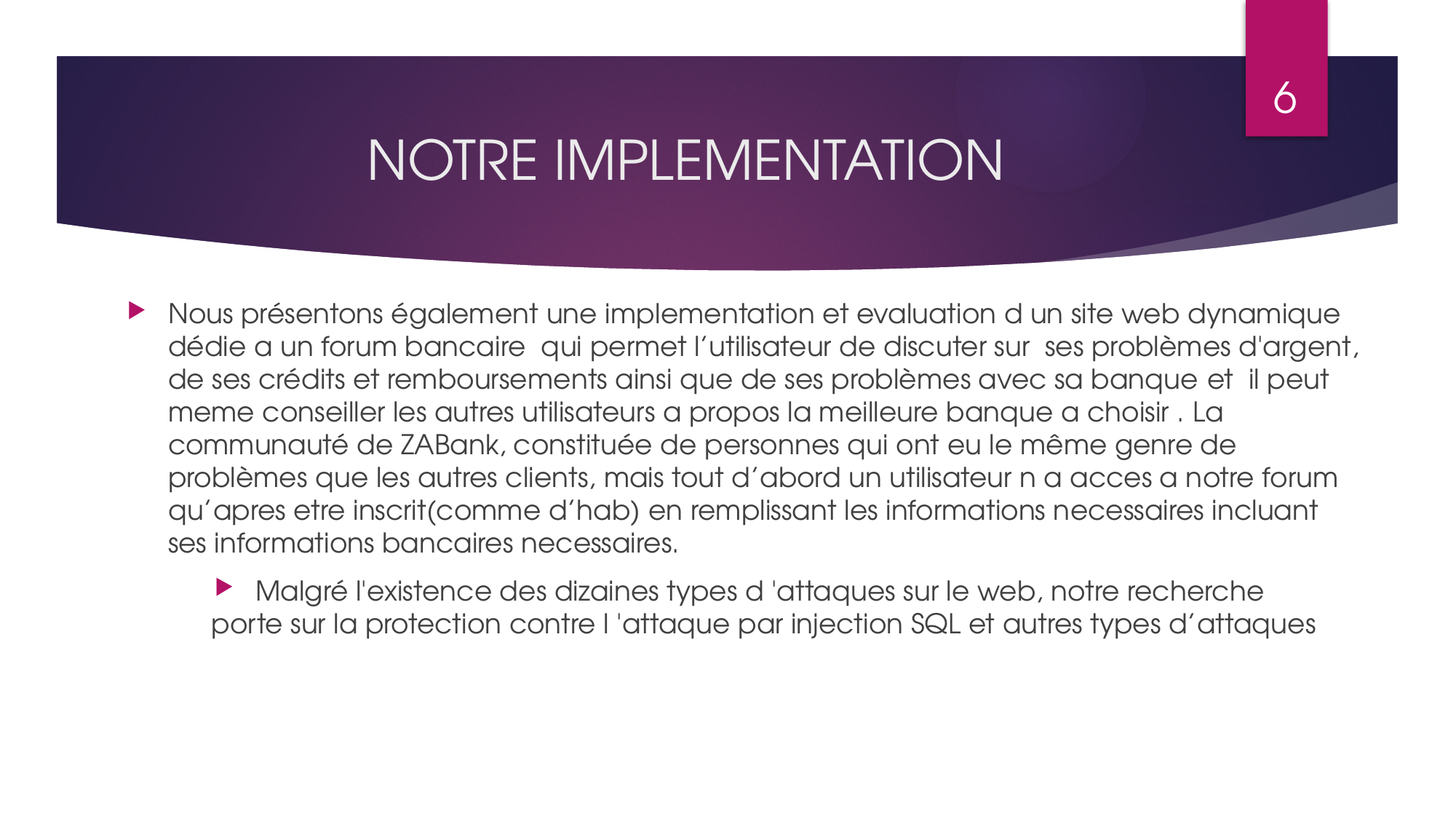

6
# NOTRE IMPLEMENTATION
Nous présentons également une implementation et evaluation d un site web dynamique dédie a un forum bancaire  qui permet l’utilisateur de discuter sur  ses problèmes d'argent, de ses crédits et remboursements ainsi que de ses problèmes avec sa banque et  il peut meme conseiller les autres utilisateurs a propos la meilleure banque a choisir . La communauté de ZABank, constituée de personnes qui ont eu le même genre de problèmes que les autres clients, mais tout d’abord un utilisateur n a acces a notre forum qu’apres etre inscrit(comme d’hab) en remplissant les informations necessaires incluant ses informations bancaires necessaires.
Malgré l'existence des dizaines types d 'attaques sur le web, notre recherche
porte sur la protection contre l 'attaque par injection SQL et autres types d’attaques